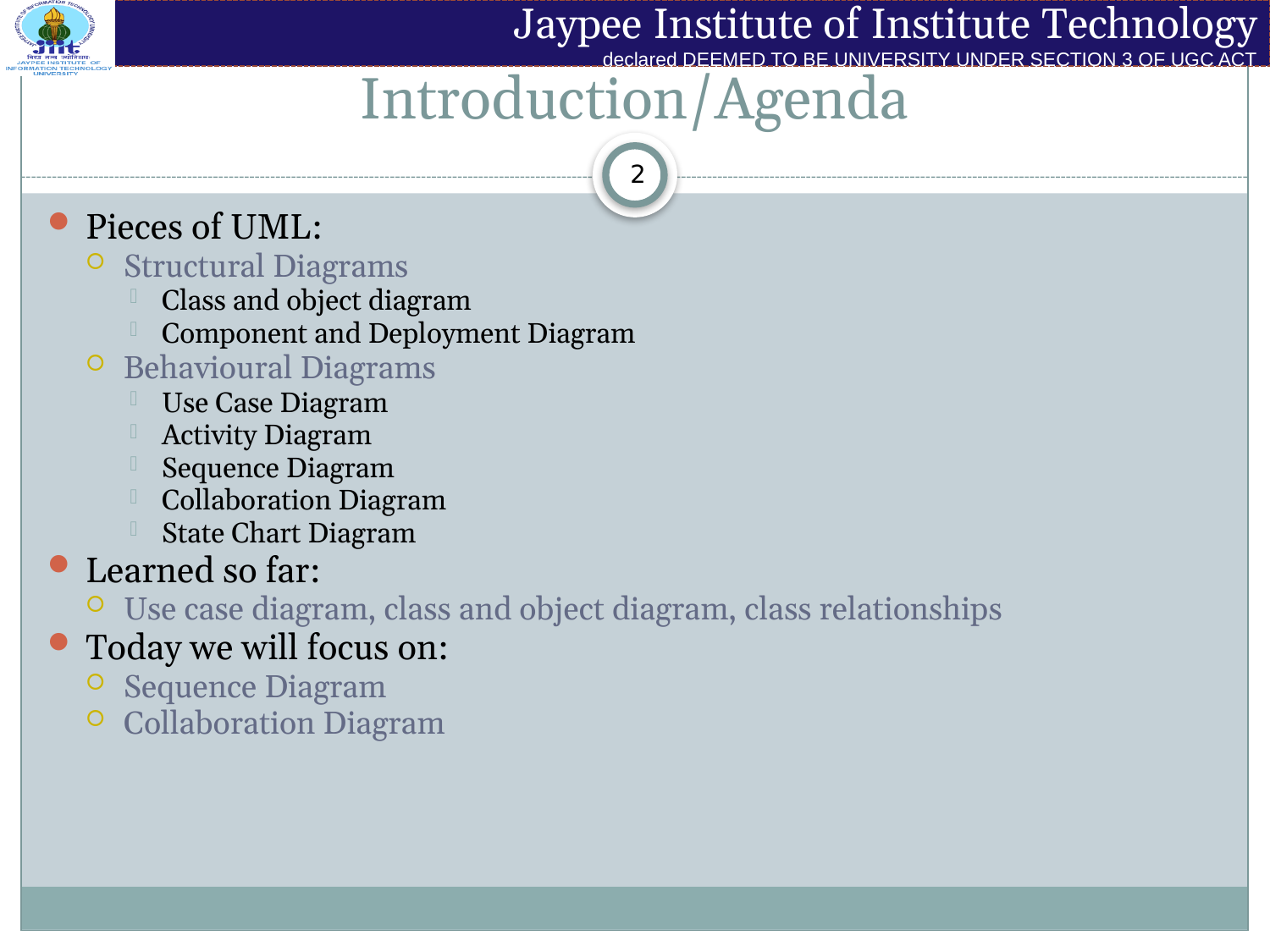

# Introduction/Agenda
Pieces of UML:
Structural Diagrams
Class and object diagram
Component and Deployment Diagram
Behavioural Diagrams
Use Case Diagram
Activity Diagram
Sequence Diagram
Collaboration Diagram
State Chart Diagram
Learned so far:
Use case diagram, class and object diagram, class relationships
Today we will focus on:
Sequence Diagram
Collaboration Diagram
2